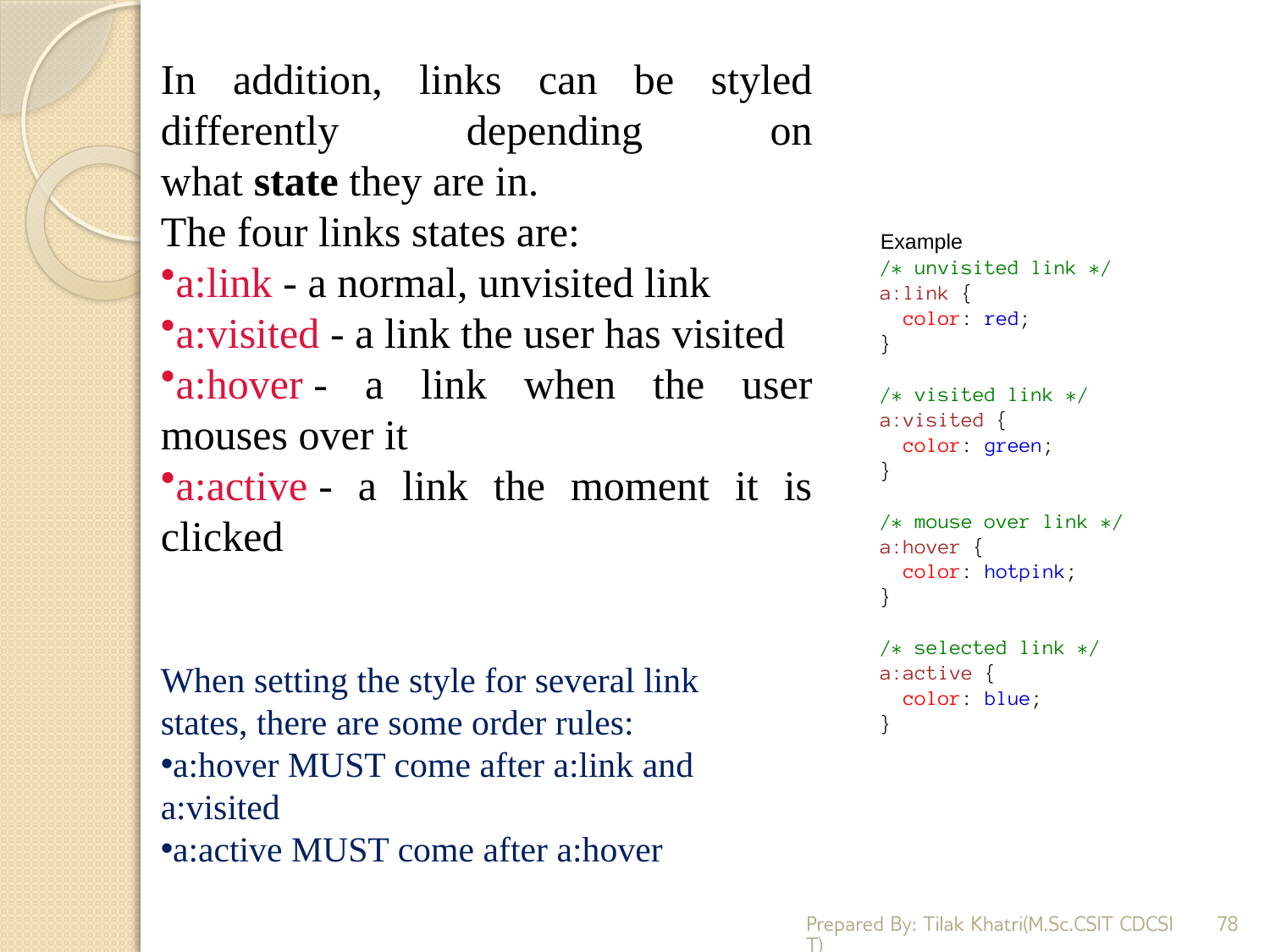

In addition, links can be styled differently depending on what state they are in.
The four links states are:
a:link - a normal, unvisited link
a:visited - a link the user has visited
a:hover - a link when the user mouses over it
a:active - a link the moment it is clicked

Example
/* unvisited link */
a:link {
  color: red;
}
/* visited link */
a:visited {
  color: green;
}
/* mouse over link */
a:hover {
  color: hotpink;
}
/* selected link */
a:active {
  color: blue;
}
When setting the style for several link states, there are some order rules:
a:hover MUST come after a:link and a:visited
a:active MUST come after a:hover
Prepared By: Tilak Khatri(M.Sc.CSIT CDCSIT)
78